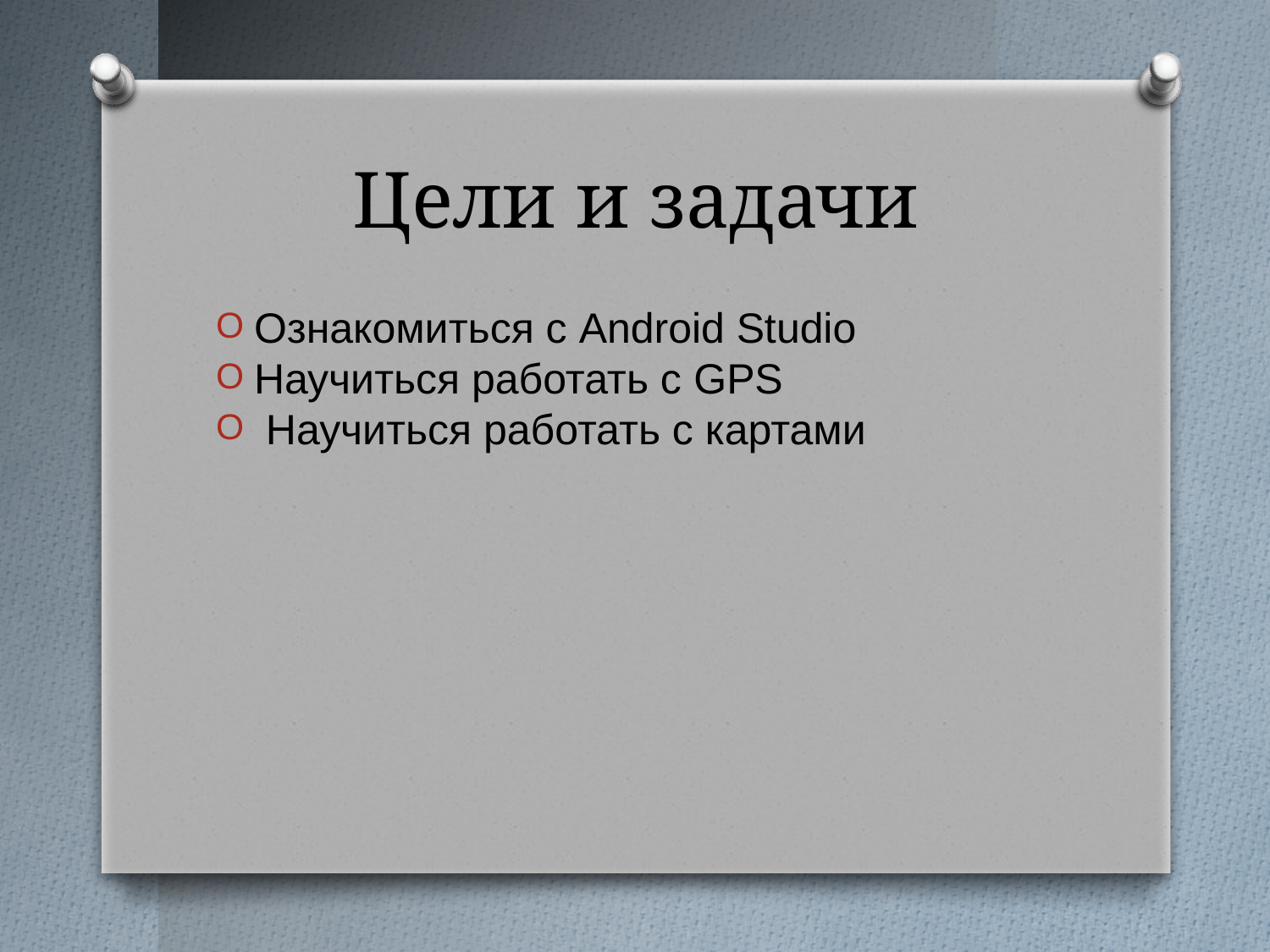

# Цели и задачи
Ознакомиться с Android Studio
Научиться работать с GPS
 Научиться работать с картами